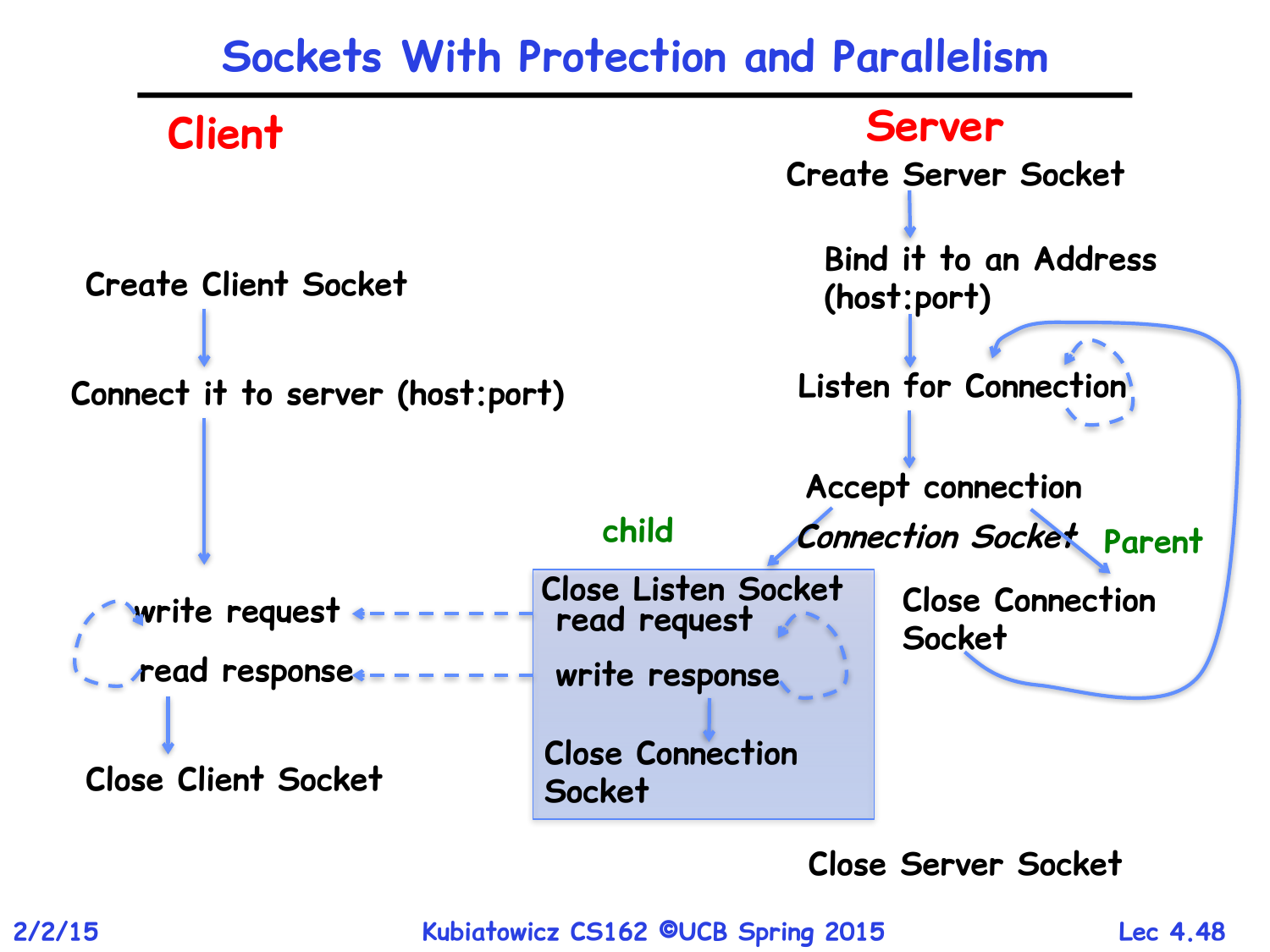

# Sockets With Protection and Parallelism
Server
Client
Create Server Socket
Bind it to an Address
(host:port)
Create Client Socket

Listen for Connection
Connect it to server (host:port)
Accept connection
child
Connection Socket
Parent
Close Listen Socket

Close Connection Socket
write request
read request

read response
write response
Close Connection Socket
Close Client Socket
Close Server Socket